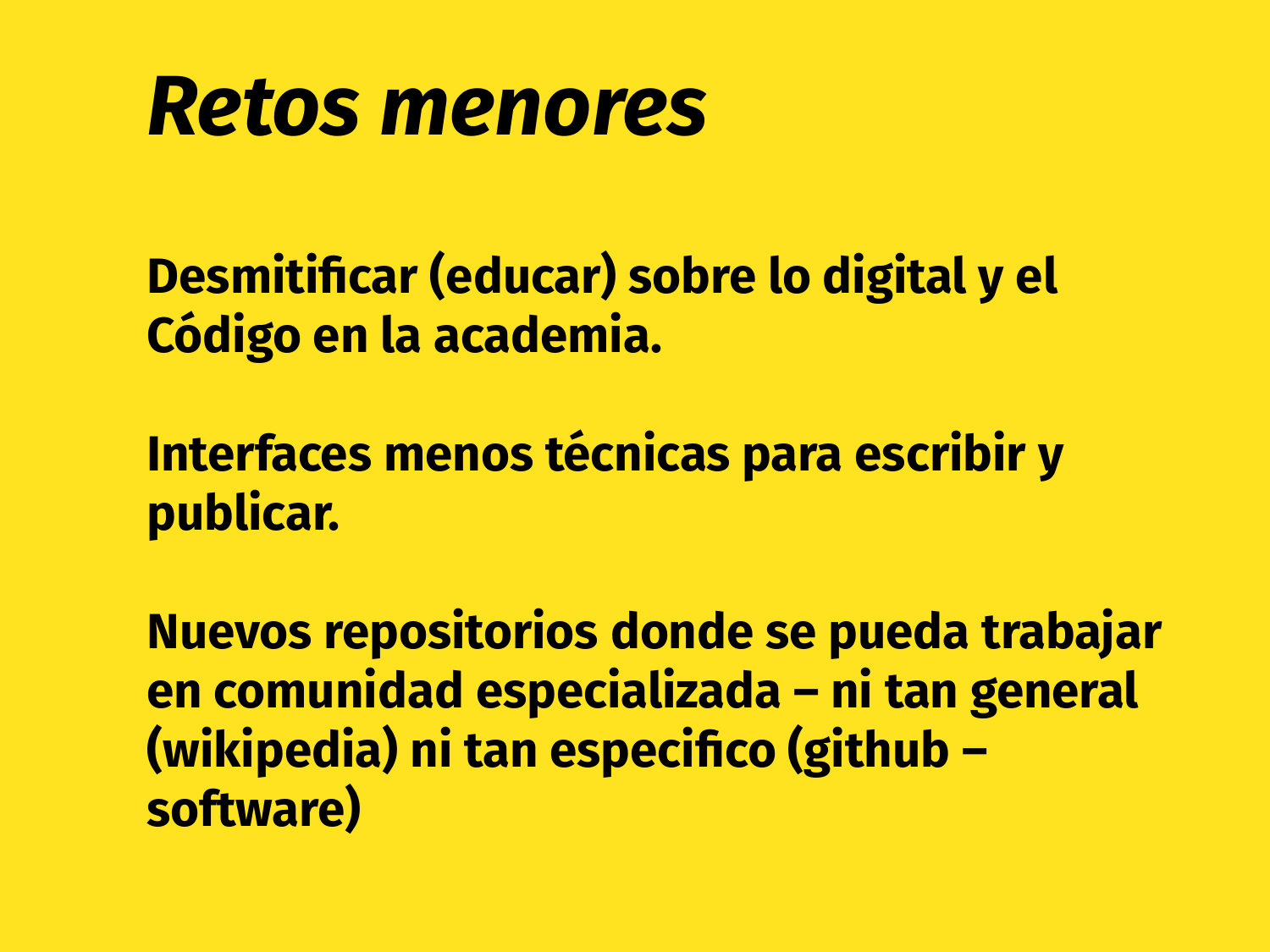

Retos menores

Desmitificar (educar) sobre lo digital y el Código en la academia.

Interfaces menos técnicas para escribir y publicar.

Nuevos repositorios donde se pueda trabajar en comunidad especializada – ni tan general (wikipedia) ni tan especifico (github – software)